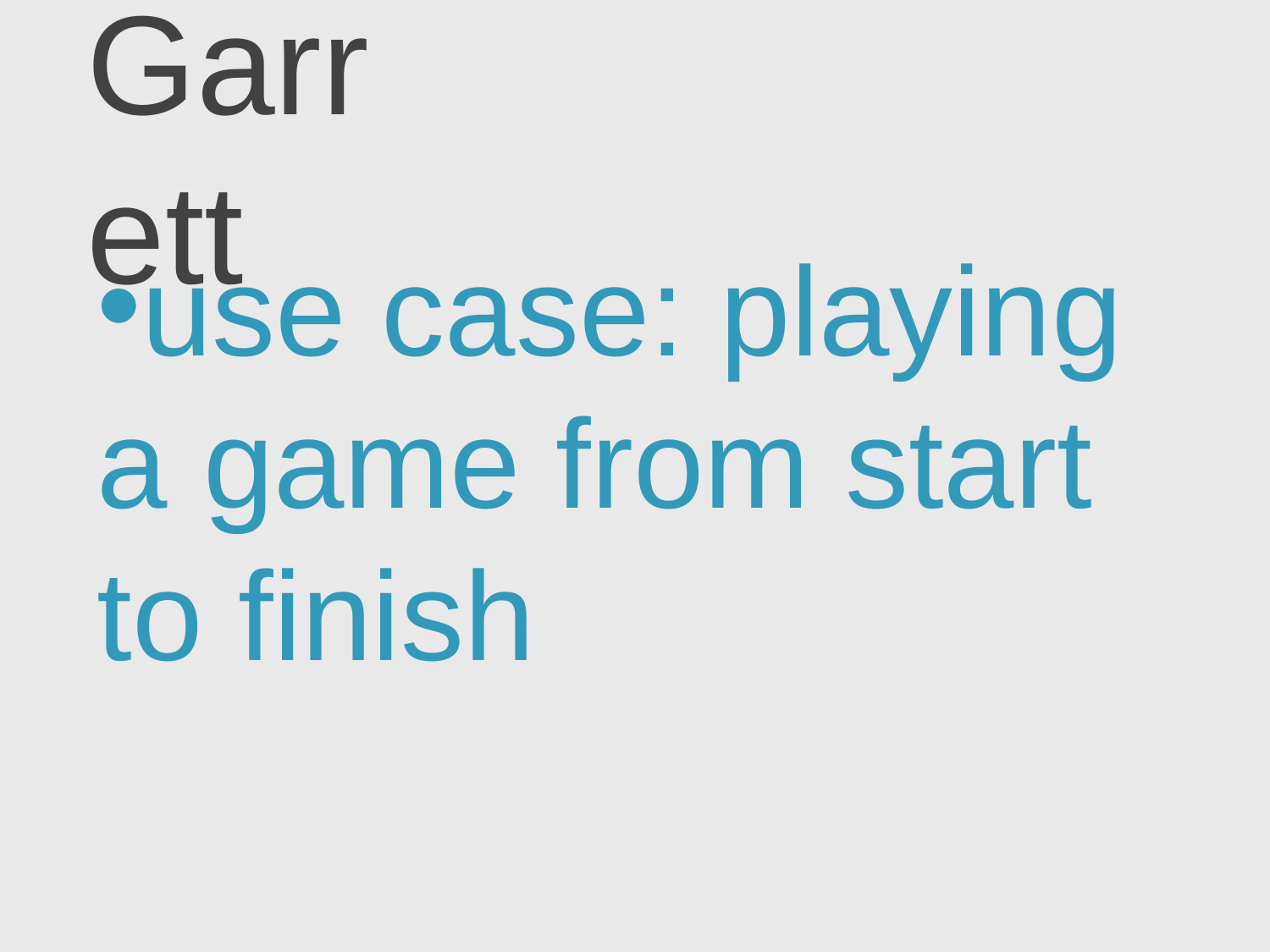

# Garrett
use case: playing a game from start to finish